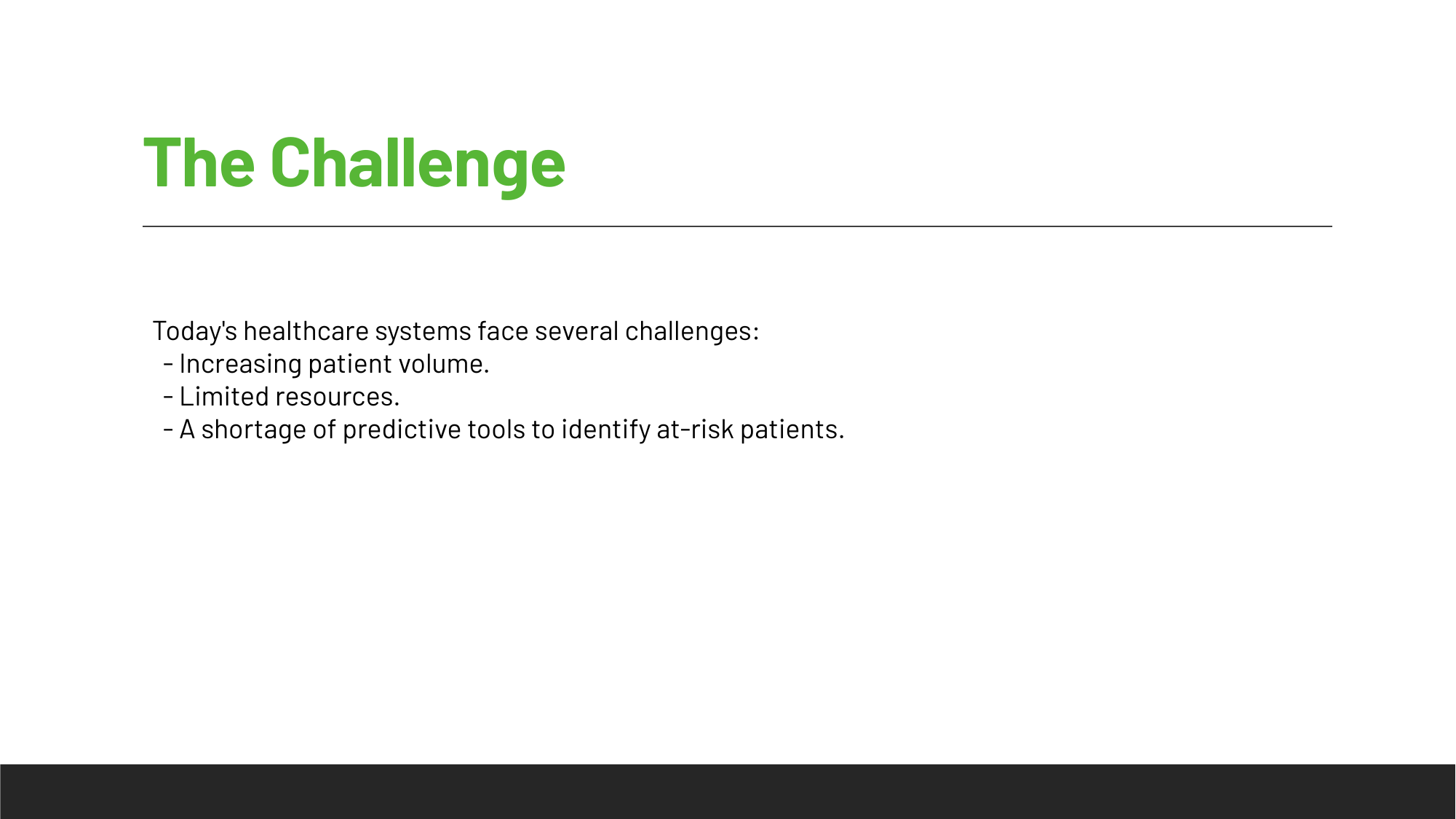

# The Challenge
Today's healthcare systems face several challenges:
  - Increasing patient volume.
  - Limited resources.
  - A shortage of predictive tools to identify at-risk patients.